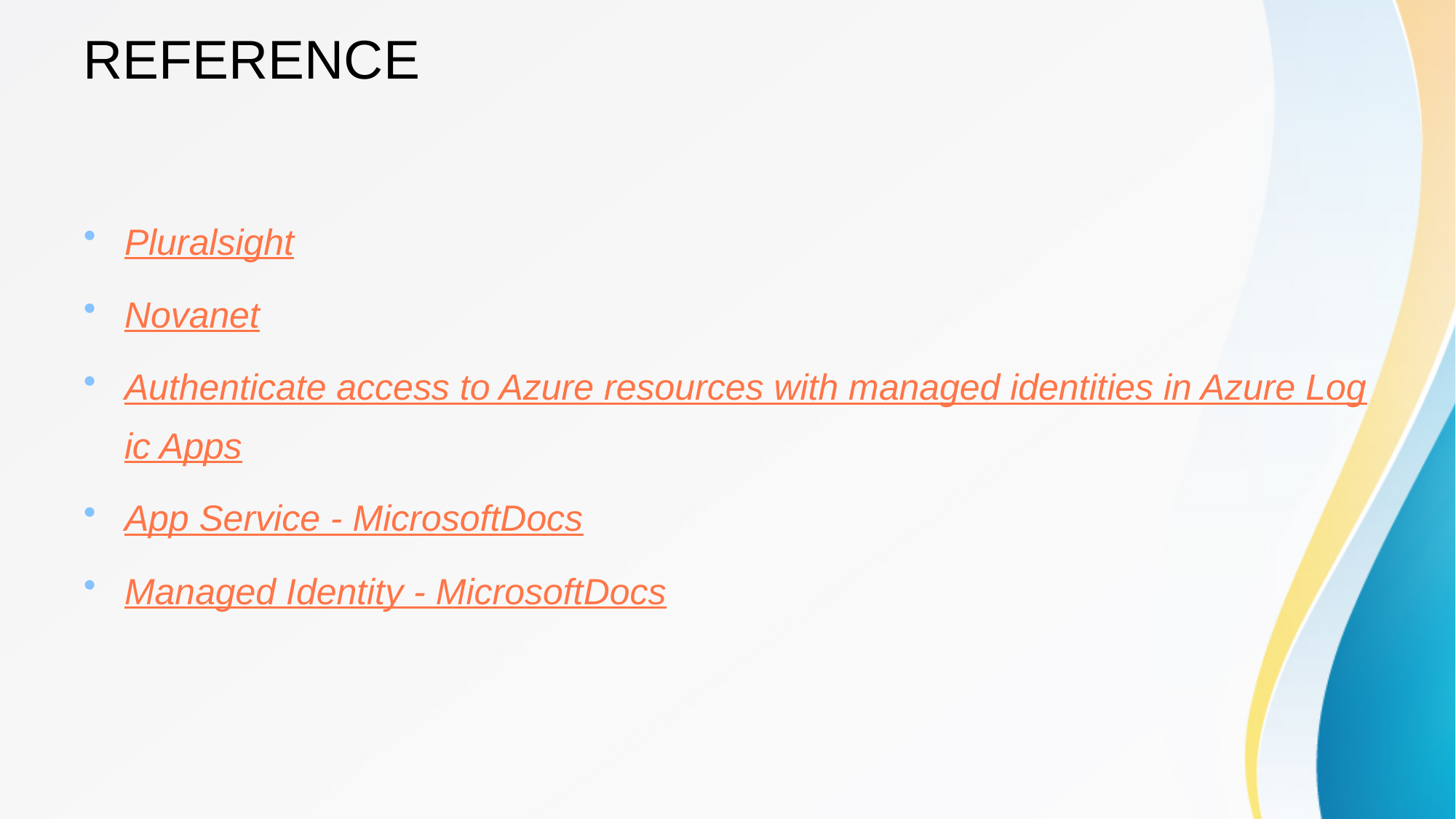

# REFERENCE

Pluralsight
Novanet
Authenticate access to Azure resources with managed identities in Azure Logic Apps
App Service - MicrosoftDocs
Managed Identity - MicrosoftDocs